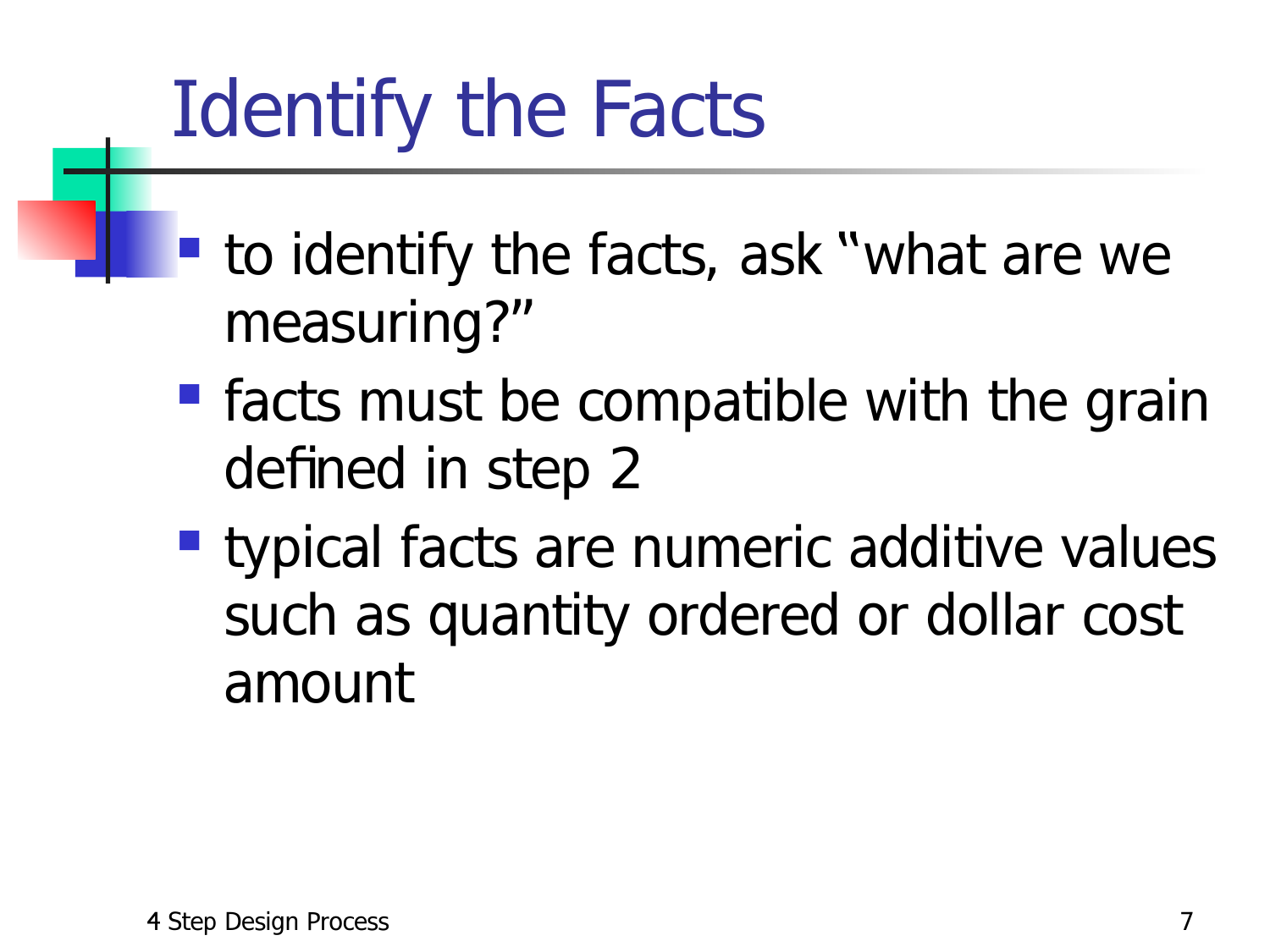

# Identify the Facts
to identify the facts, ask “what are we measuring?”
facts must be compatible with the grain defined in step 2
typical facts are numeric additive values such as quantity ordered or dollar cost amount
4 Step Design Process
7